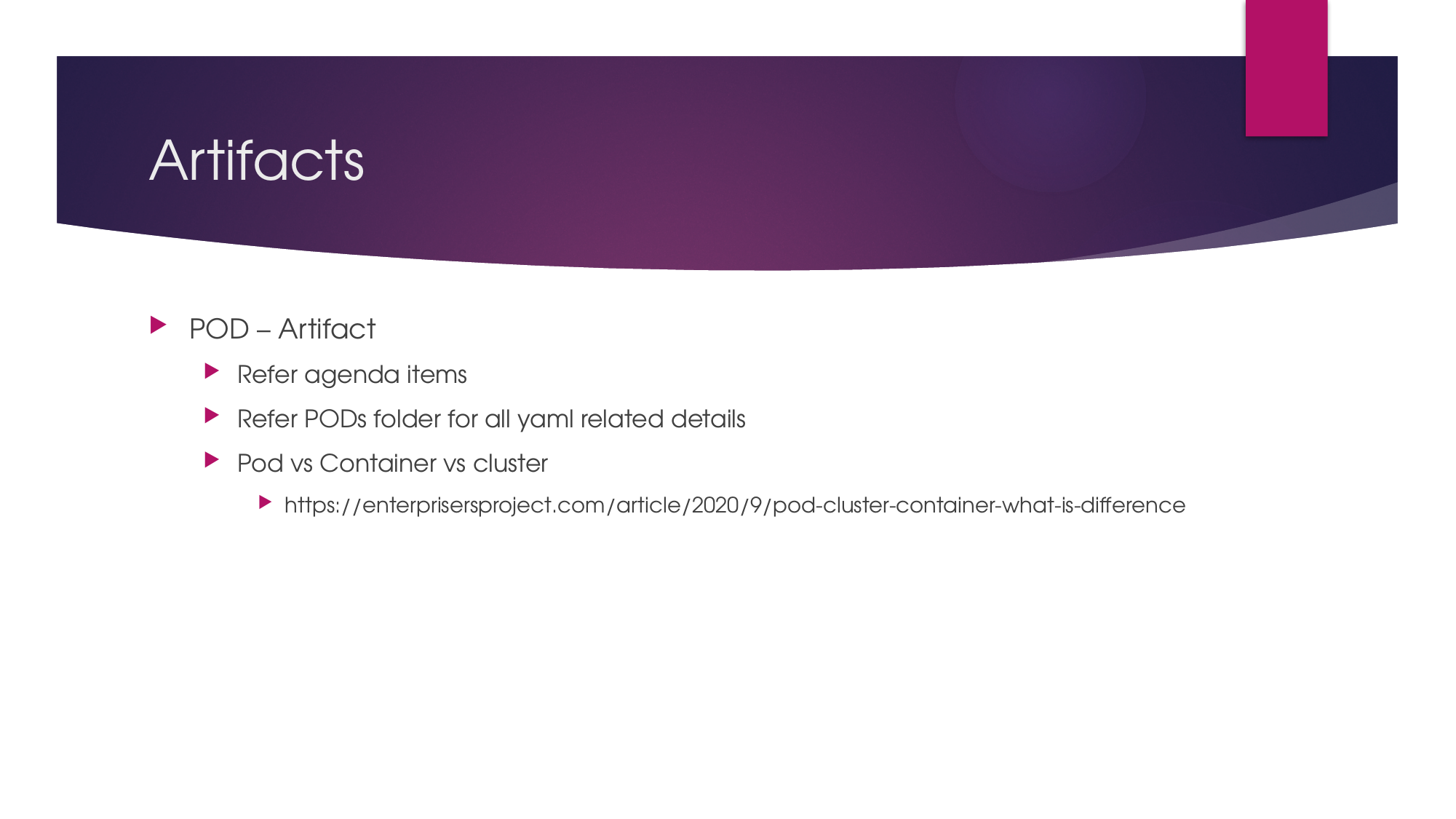

# Artifacts
POD – Artifact
Refer agenda items
Refer PODs folder for all yaml related details
Pod vs Container vs cluster
https://enterprisersproject.com/article/2020/9/pod-cluster-container-what-is-difference